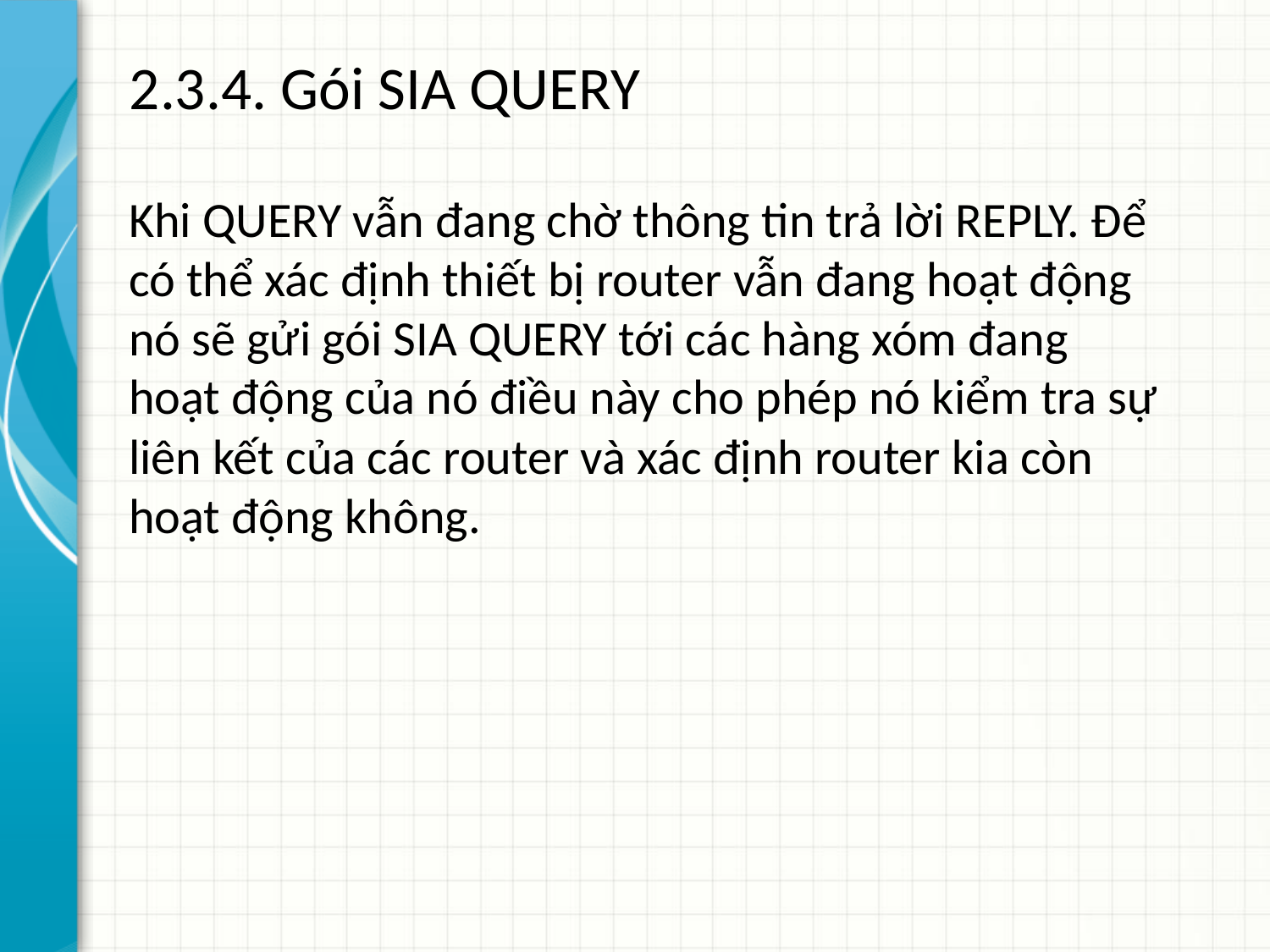

# 2.3.4. Gói SIA QUERY
Khi QUERY vẫn đang chờ thông tin trả lời REPLY. Để có thể xác định thiết bị router vẫn đang hoạt động nó sẽ gửi gói SIA QUERY tới các hàng xóm đang hoạt động của nó điều này cho phép nó kiểm tra sự liên kết của các router và xác định router kia còn hoạt động không.